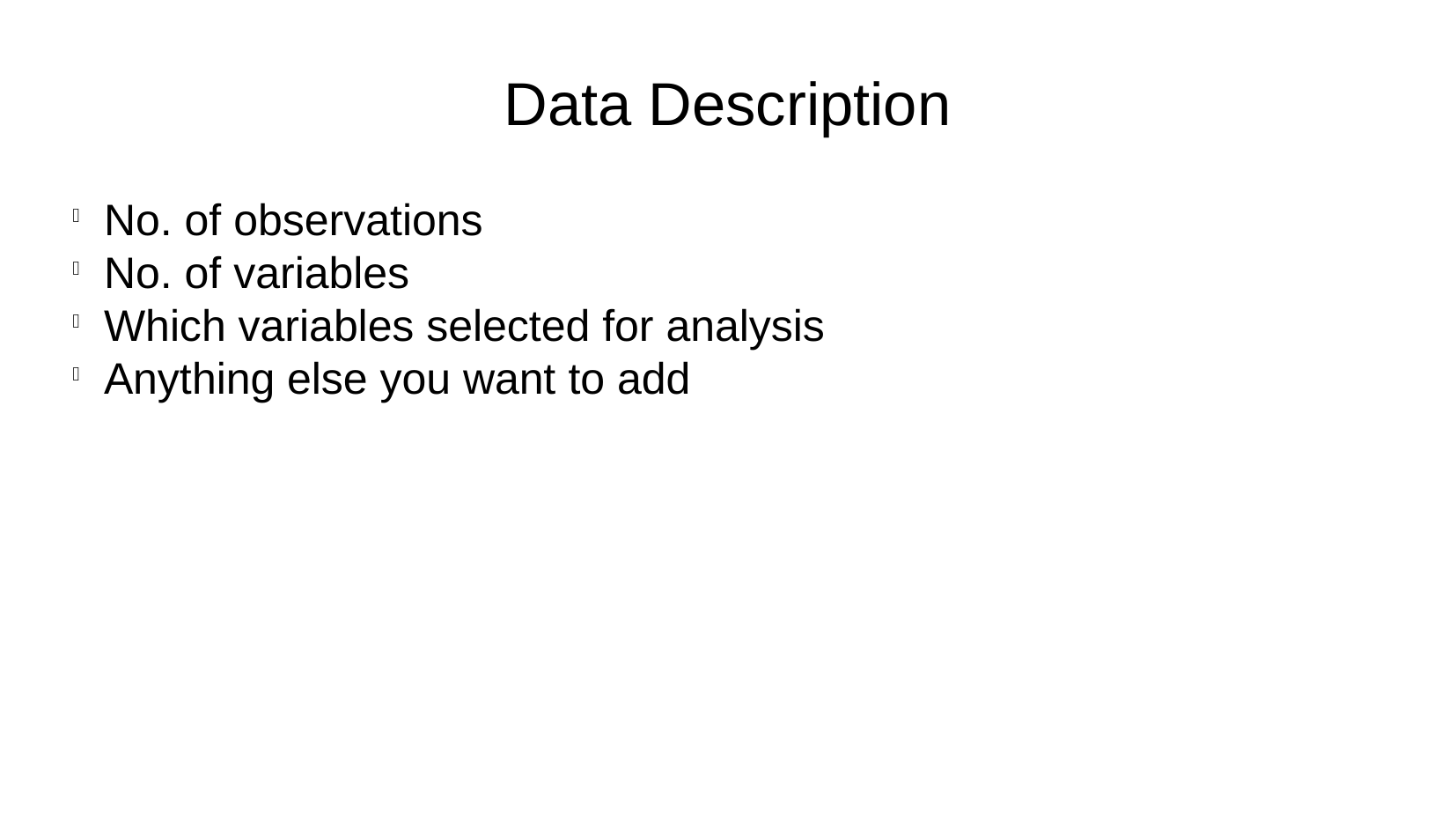

Data Description
No. of observations
No. of variables
Which variables selected for analysis
Anything else you want to add